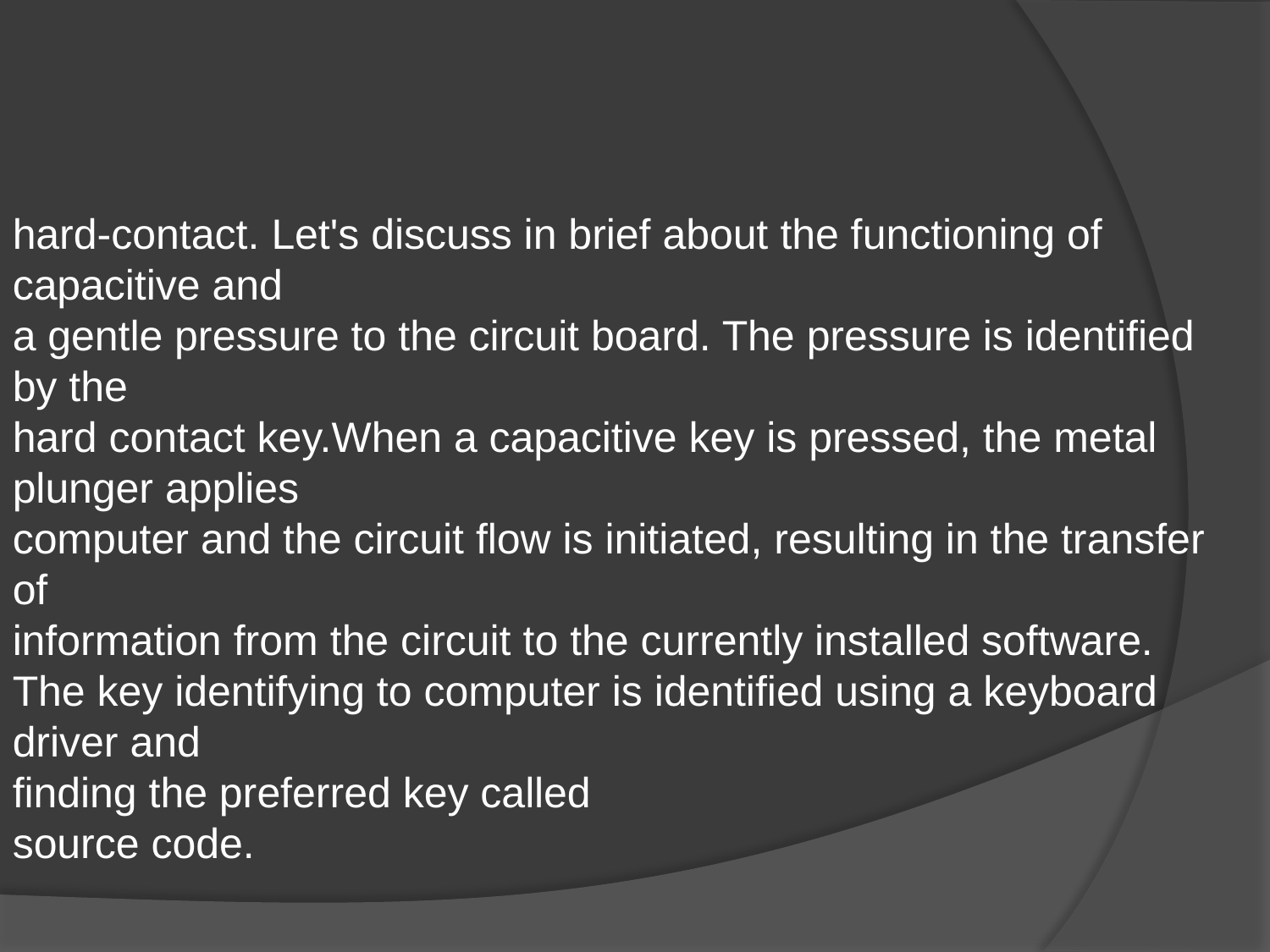

hard-contact. Let's discuss in brief about the functioning of capacitive and
a gentle pressure to the circuit board. The pressure is identified by the
hard contact key.When a capacitive key is pressed, the metal plunger applies
computer and the circuit flow is initiated, resulting in the transfer of
information from the circuit to the currently installed software.
The key identifying to computer is identified using a keyboard driver and
finding the preferred key called
source code.